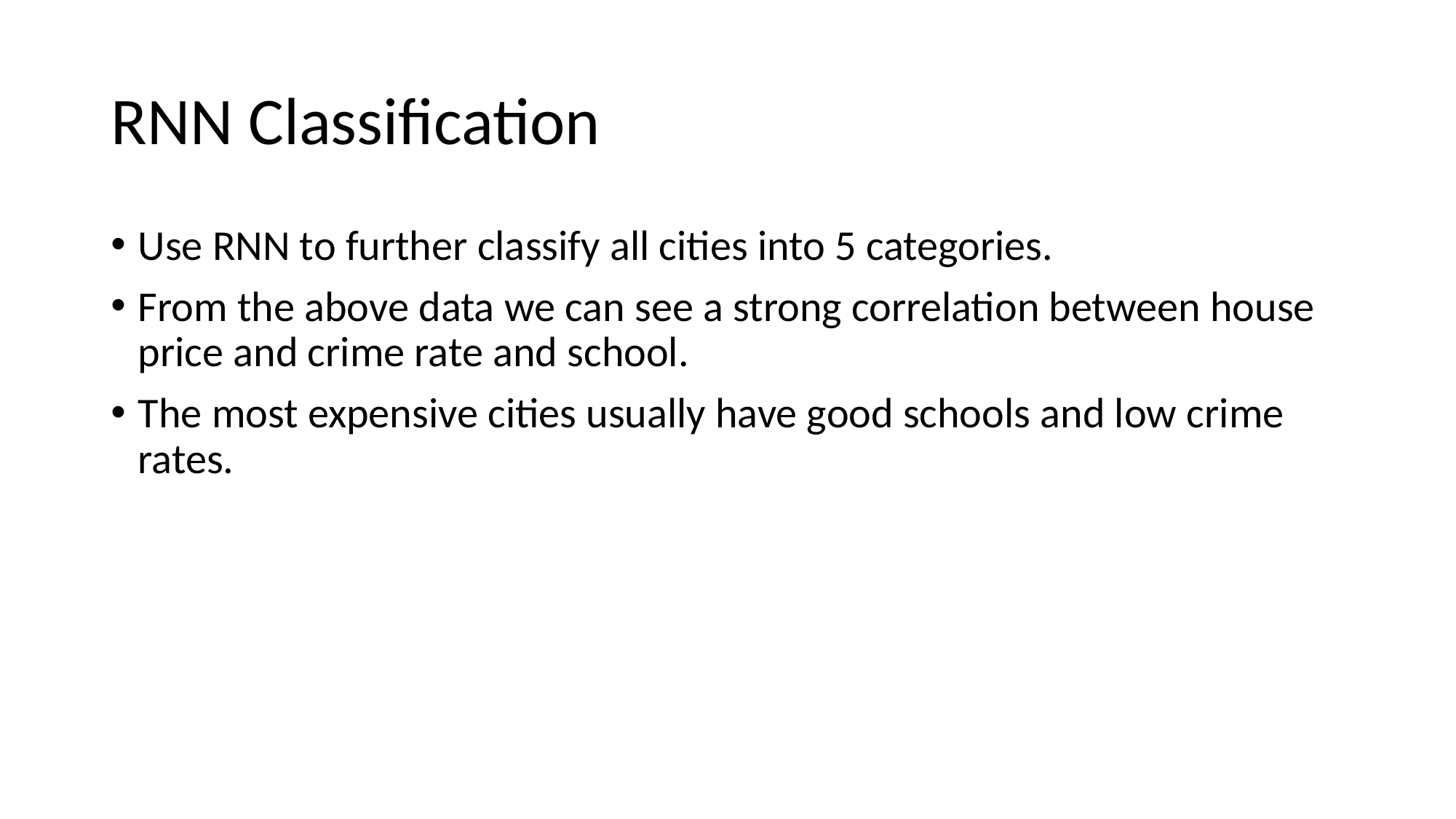

# RNN Classification
Use RNN to further classify all cities into 5 categories.
From the above data we can see a strong correlation between house price and crime rate and school.
The most expensive cities usually have good schools and low crime rates.